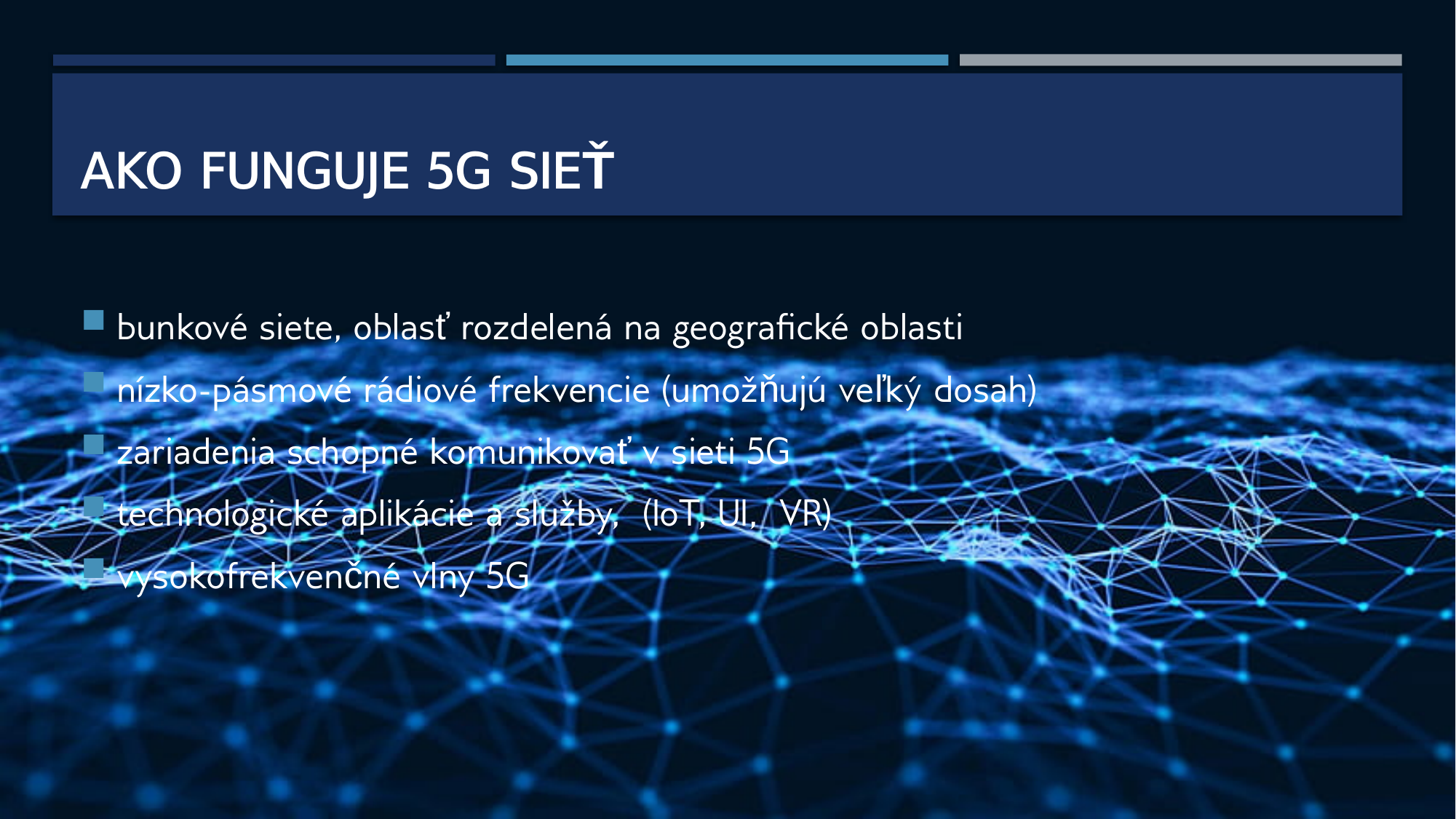

# Ako funguje 5g sieť
bunkové siete, oblasť rozdelená na geografické oblasti
nízko-pásmové rádiové frekvencie (umožňujú veľký dosah)
zariadenia schopné komunikovať v sieti 5G
technologické aplikácie a služby,  (IoT, UI,  VR)
vysokofrekvenčné vlny 5G